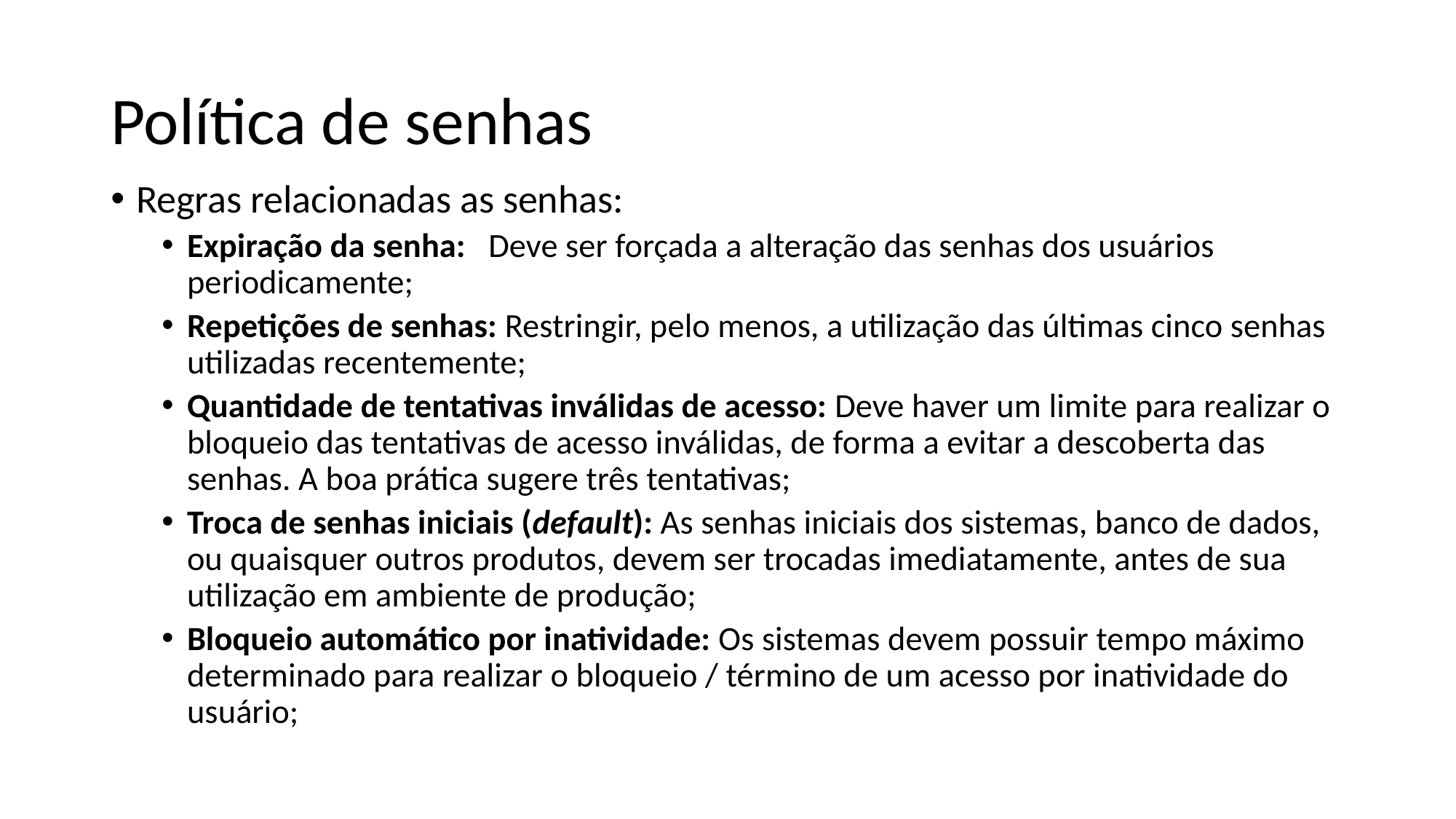

# Política de senhas
Regras relacionadas as senhas:
Expiração da senha:   Deve ser forçada a alteração das senhas dos usuários periodicamente;
Repetições de senhas: Restringir, pelo menos, a utilização das últimas cinco senhas utilizadas recentemente;
Quantidade de tentativas inválidas de acesso: Deve haver um limite para realizar o bloqueio das tentativas de acesso inválidas, de forma a evitar a descoberta das senhas. A boa prática sugere três tentativas;
Troca de senhas iniciais (default): As senhas iniciais dos sistemas, banco de dados, ou quaisquer outros produtos, devem ser trocadas imediatamente, antes de sua utilização em ambiente de produção;
Bloqueio automático por inatividade: Os sistemas devem possuir tempo máximo determinado para realizar o bloqueio / término de um acesso por inatividade do usuário;